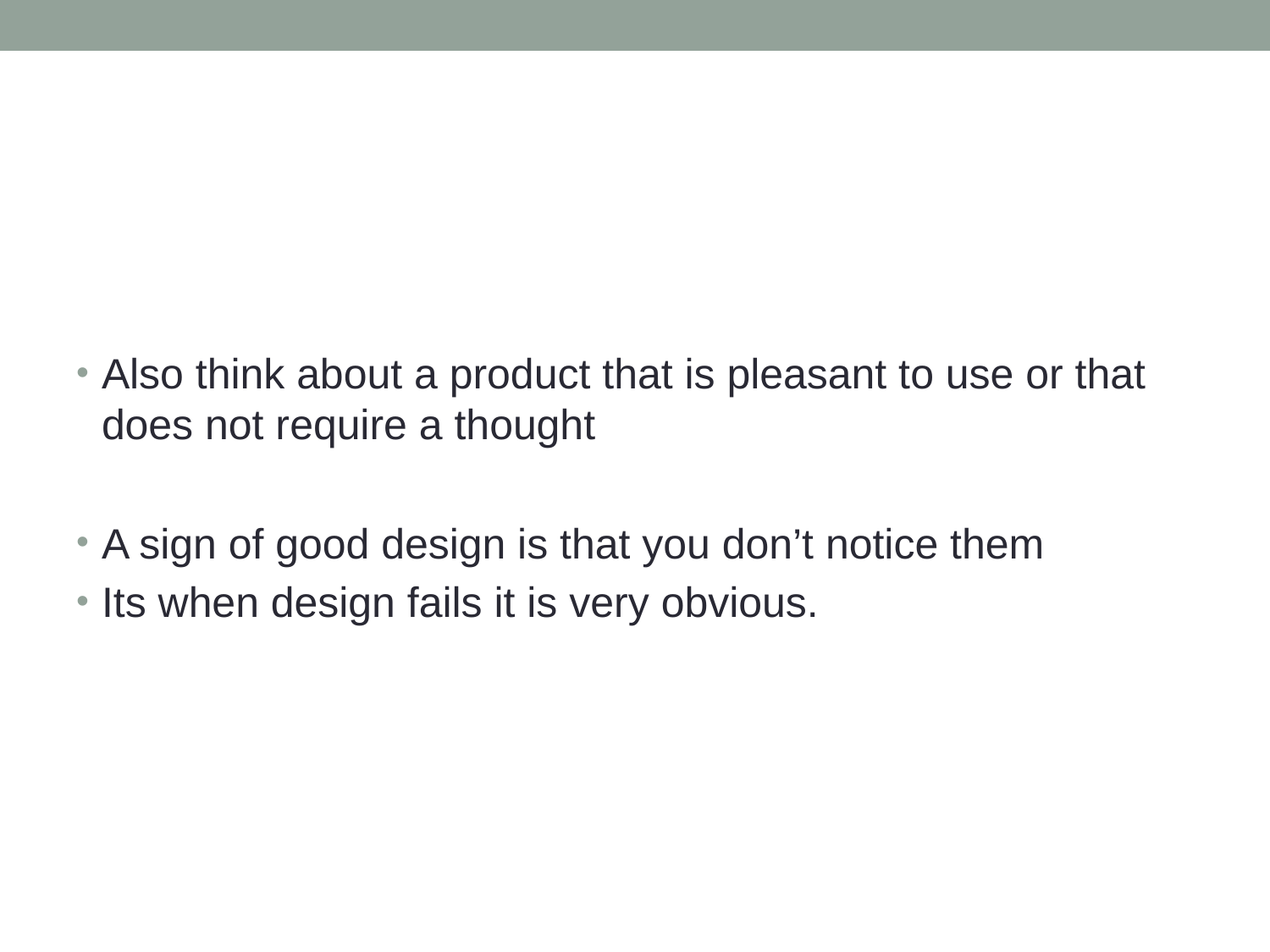

#

Also think about a product that is pleasant to use or that does not require a thought

A sign of good design is that you don’t notice them
Its when design fails it is very obvious.